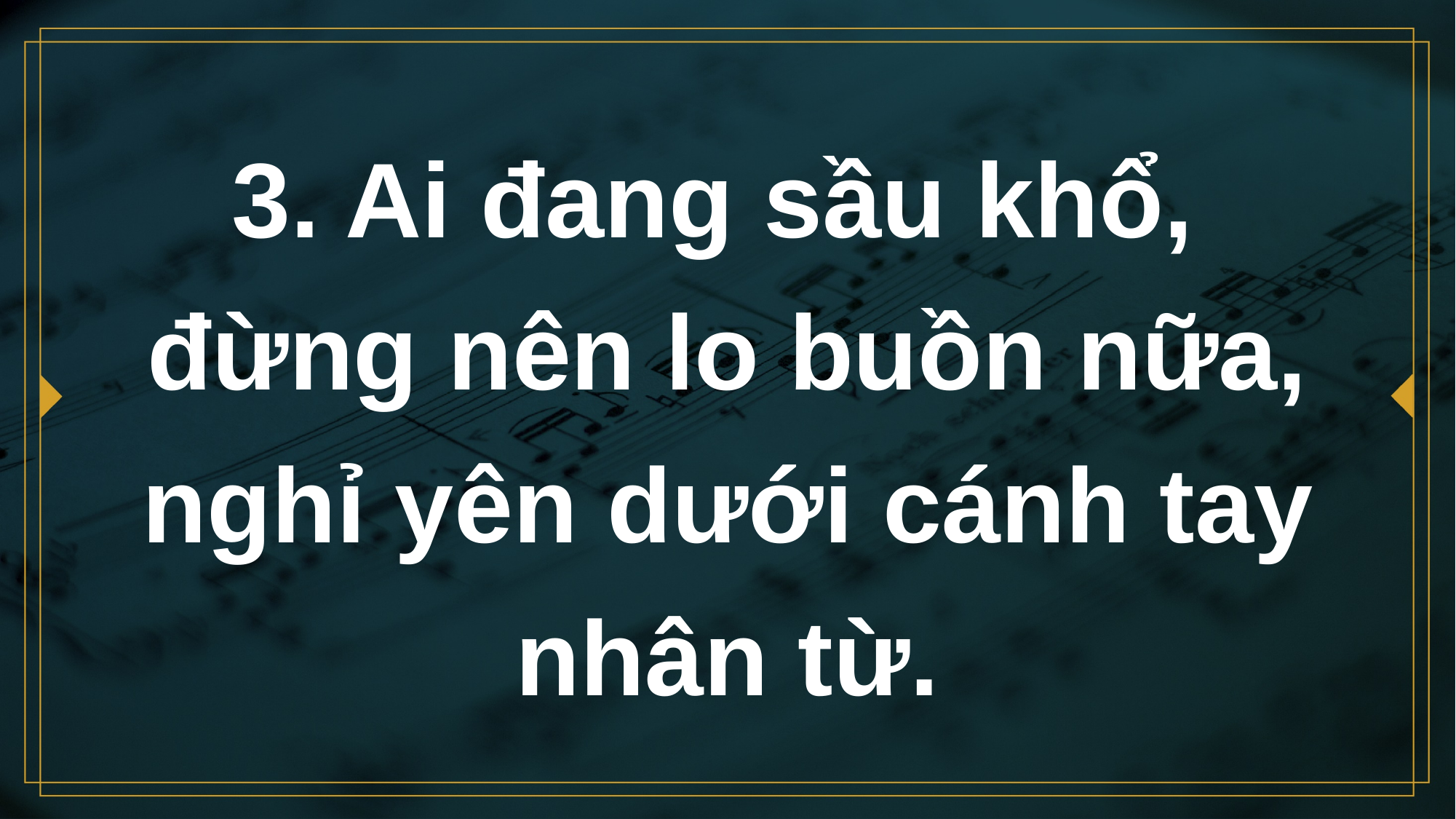

# 3. Ai đang sầu khổ, đừng nên lo buồn nữa, nghỉ yên dưới cánh tay nhân từ.